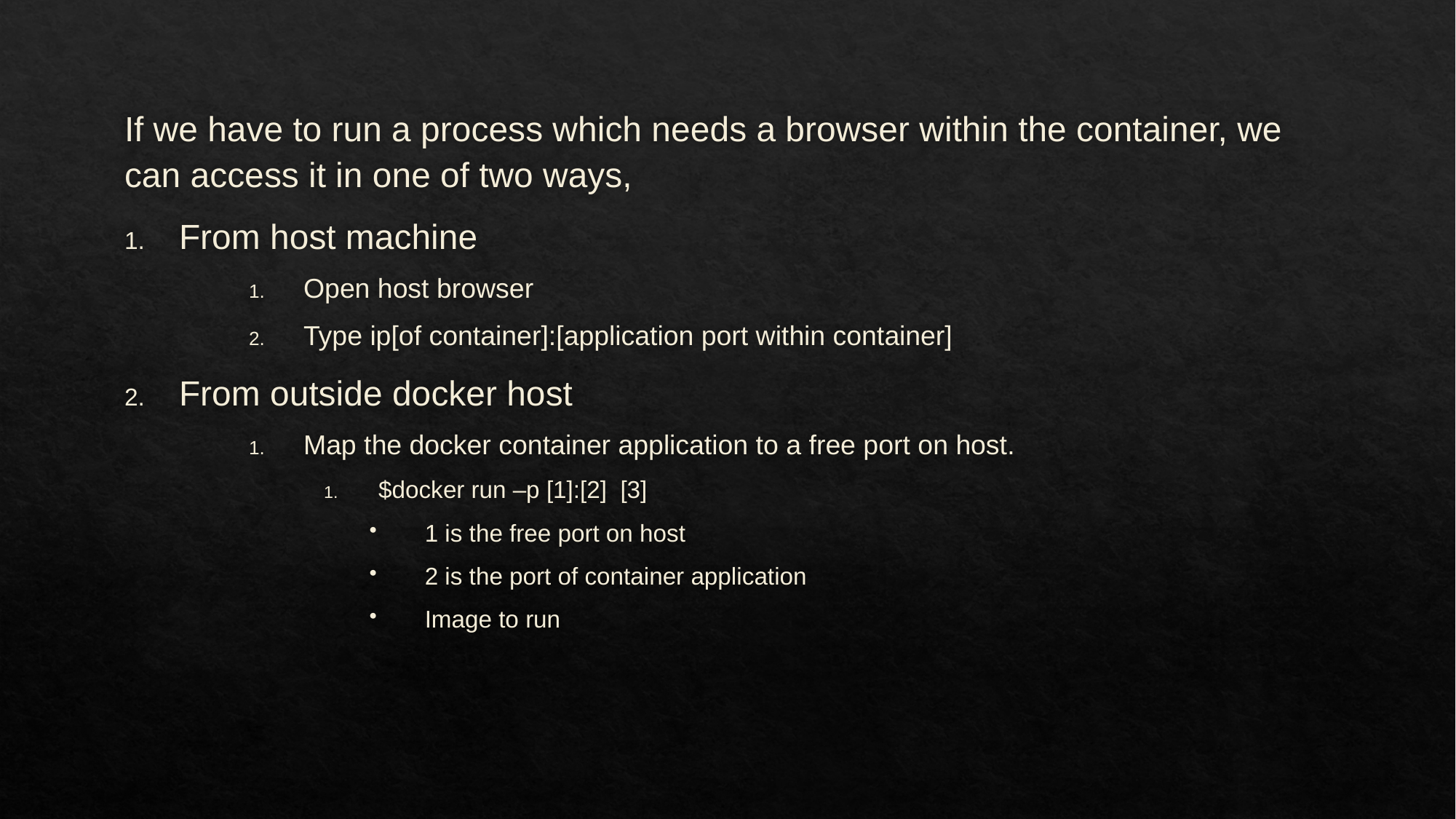

If we have to run a process which needs a browser within the container, we can access it in one of two ways,
From host machine
Open host browser
Type ip[of container]:[application port within container]
From outside docker host
Map the docker container application to a free port on host.
$docker run –p [1]:[2]  [3]
1 is the free port on host
2 is the port of container application
Image to run